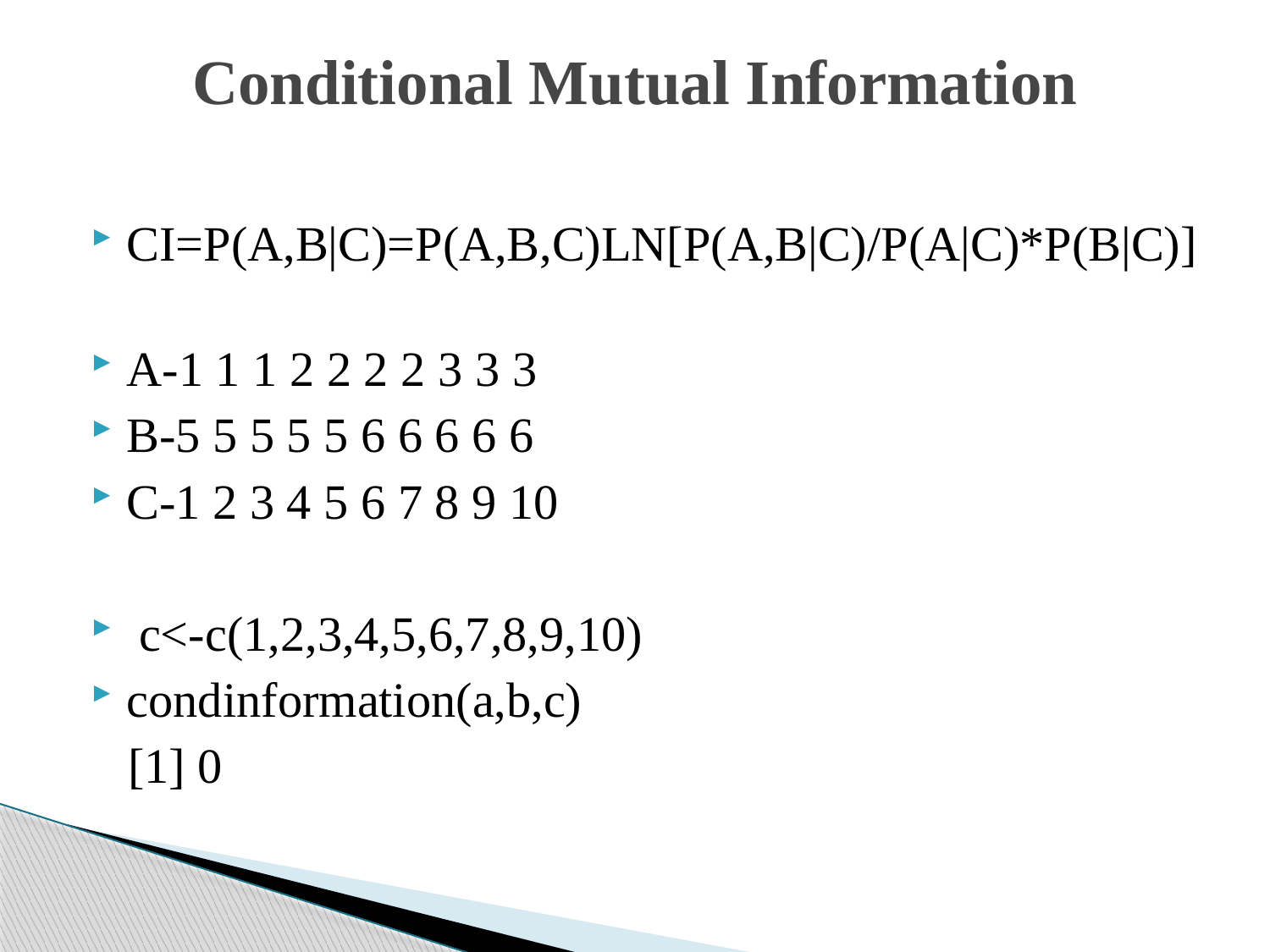

# Conditional Mutual Information
CI=P(A,B|C)=P(A,B,C)LN[P(A,B|C)/P(A|C)*P(B|C)]
A-1 1 1 2 2 2 2 3 3 3
B-5 5 5 5 5 6 6 6 6 6
C-1 2 3 4 5 6 7 8 9 10

 c<-c(1,2,3,4,5,6,7,8,9,10)
condinformation(a,b,c)
   [1] 0